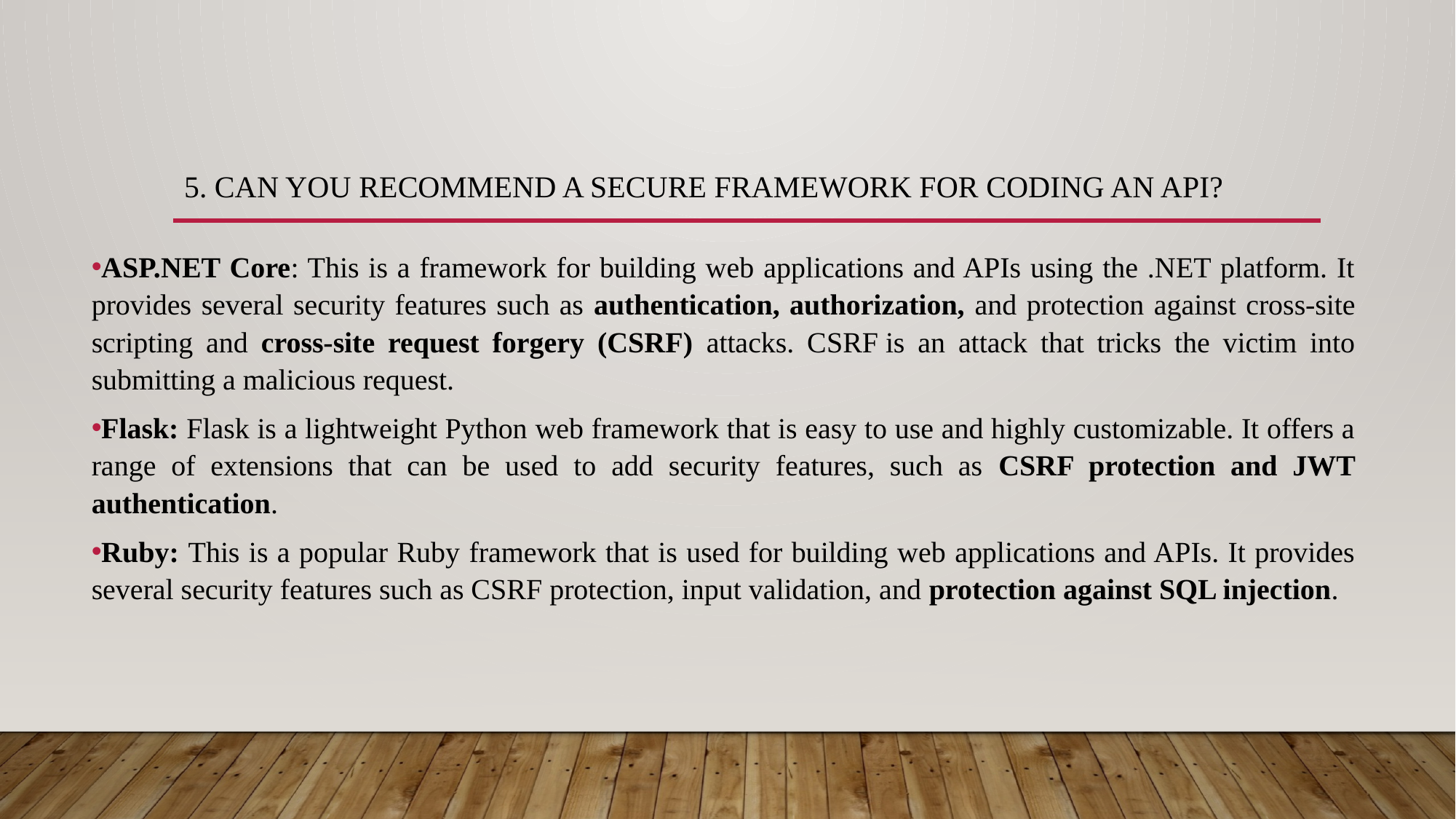

# 5. Can you recommend a secure framework for coding an API?
ASP.NET Core: This is a framework for building web applications and APIs using the .NET platform. It provides several security features such as authentication, authorization, and protection against cross-site scripting and cross-site request forgery (CSRF) attacks. CSRF is an attack that tricks the victim into submitting a malicious request.
Flask: Flask is a lightweight Python web framework that is easy to use and highly customizable. It offers a range of extensions that can be used to add security features, such as CSRF protection and JWT authentication.
Ruby: This is a popular Ruby framework that is used for building web applications and APIs. It provides several security features such as CSRF protection, input validation, and protection against SQL injection.